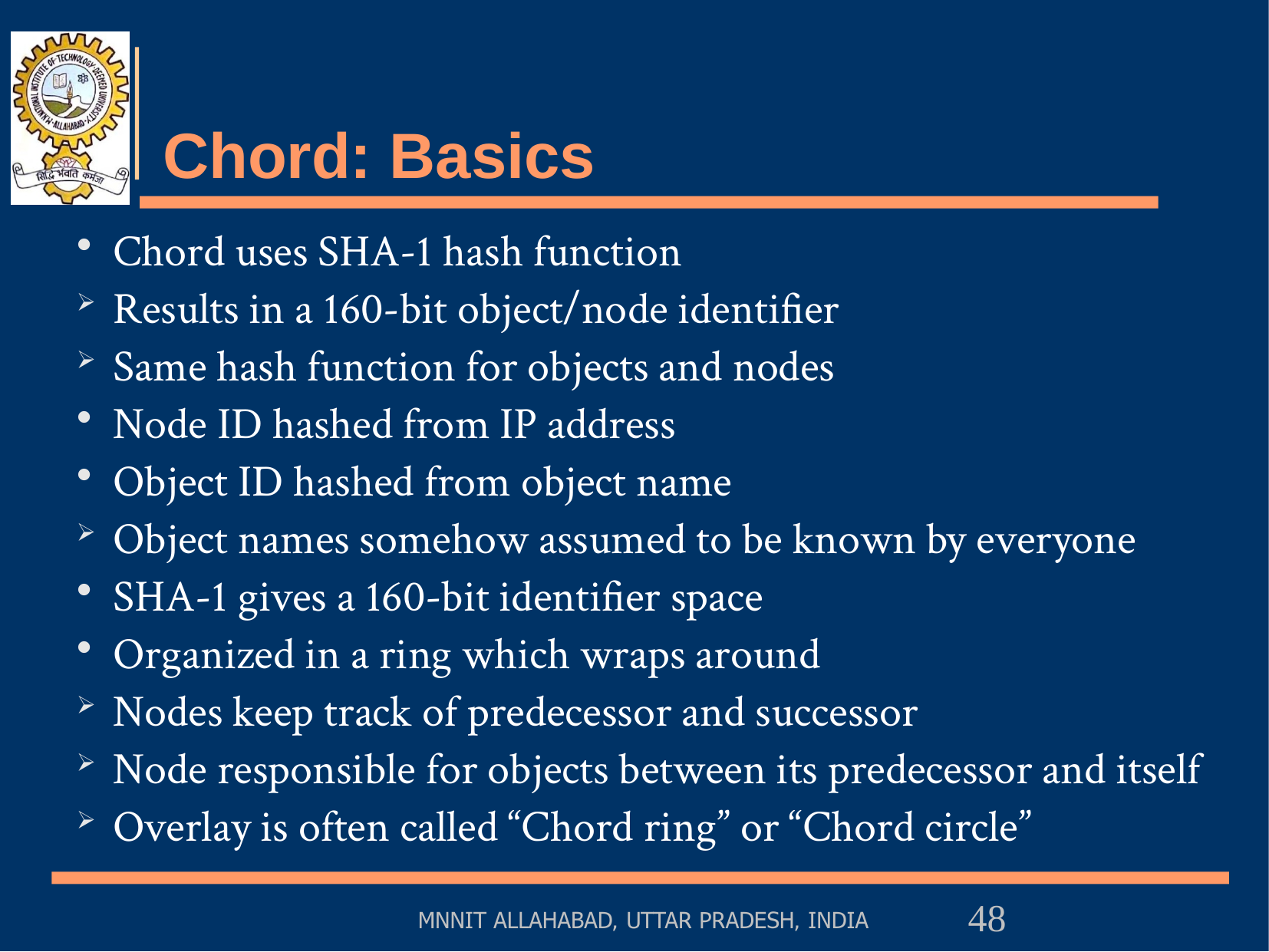

# Chord: Basics
Chord uses SHA-1 hash function
Results in a 160-bit object/node identifier
Same hash function for objects and nodes
Node ID hashed from IP address
Object ID hashed from object name
Object names somehow assumed to be known by everyone
SHA-1 gives a 160-bit identifier space
Organized in a ring which wraps around
Nodes keep track of predecessor and successor
Node responsible for objects between its predecessor and itself
Overlay is often called “Chord ring” or “Chord circle”